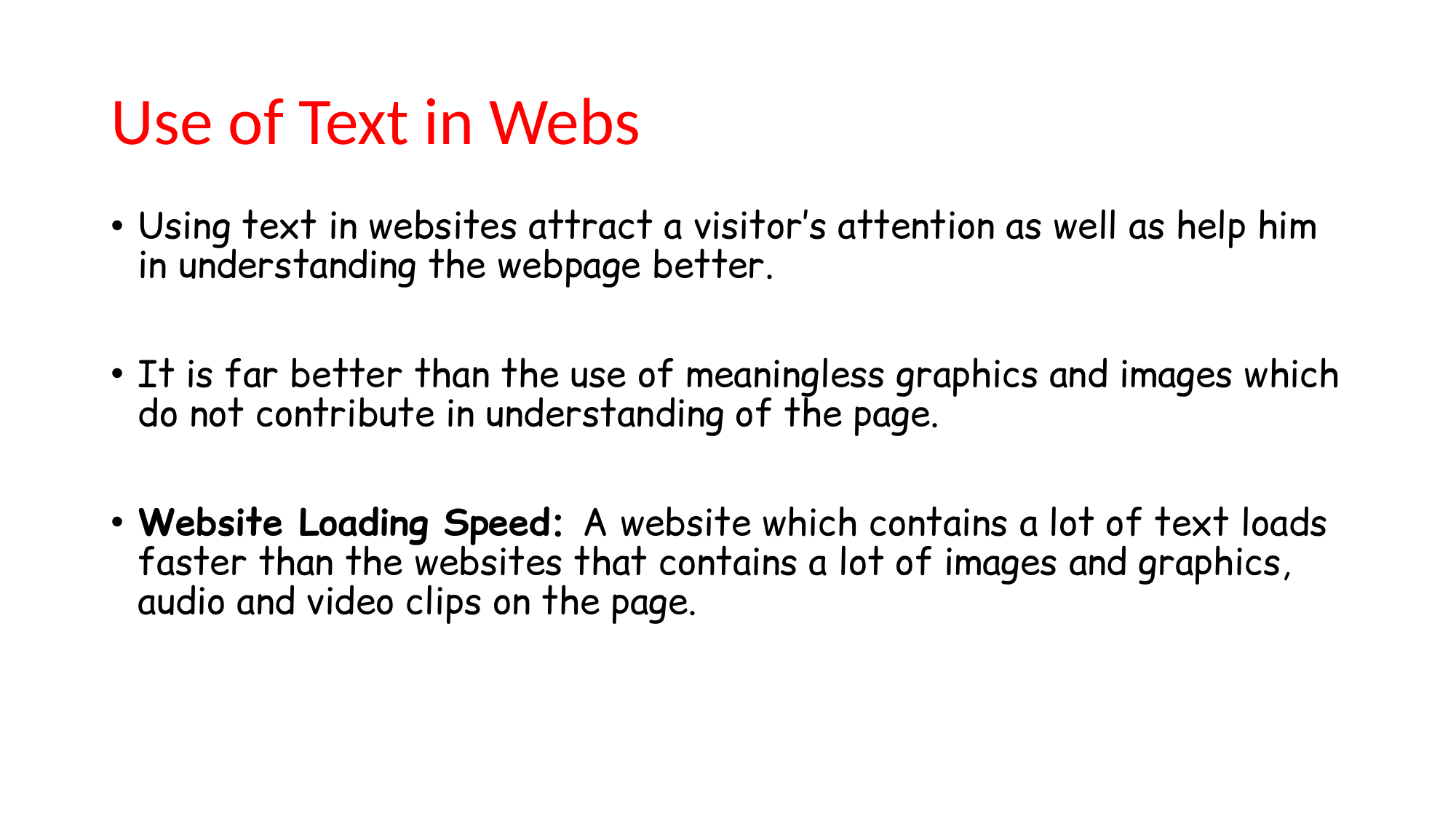

# Use of Text in Webs
Using text in websites attract a visitor’s attention as well as help him in understanding the webpage better.

It is far better than the use of meaningless graphics and images which do not contribute in understanding of the page.

Website Loading Speed: A website which contains a lot of text loads faster than the websites that contains a lot of images and graphics, audio and video clips on the page.